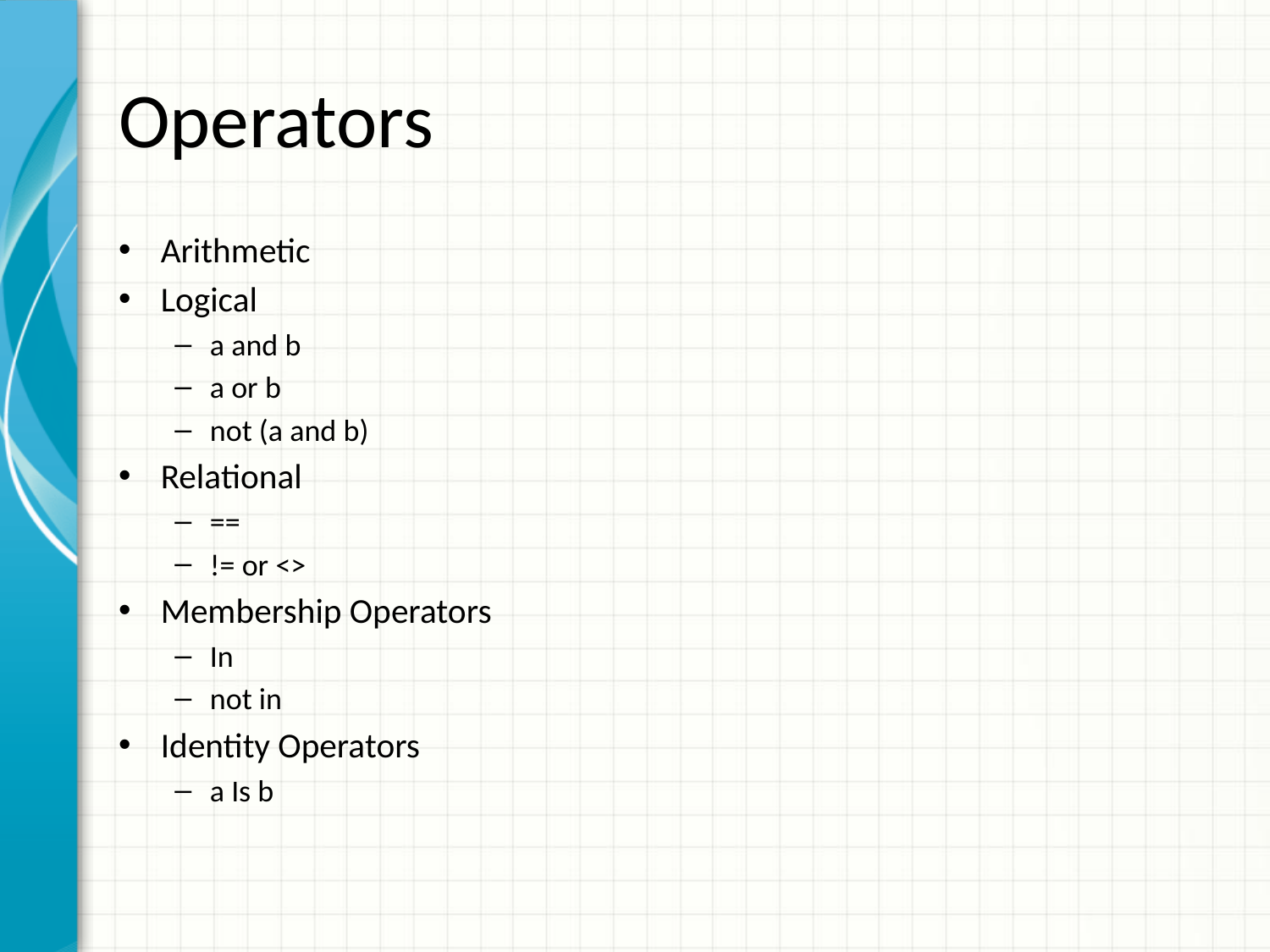

# Operators
Arithmetic
Logical
a and b
a or b
not (a and b)
Relational
==
!= or <>
Membership Operators
In
not in
Identity Operators
a Is b